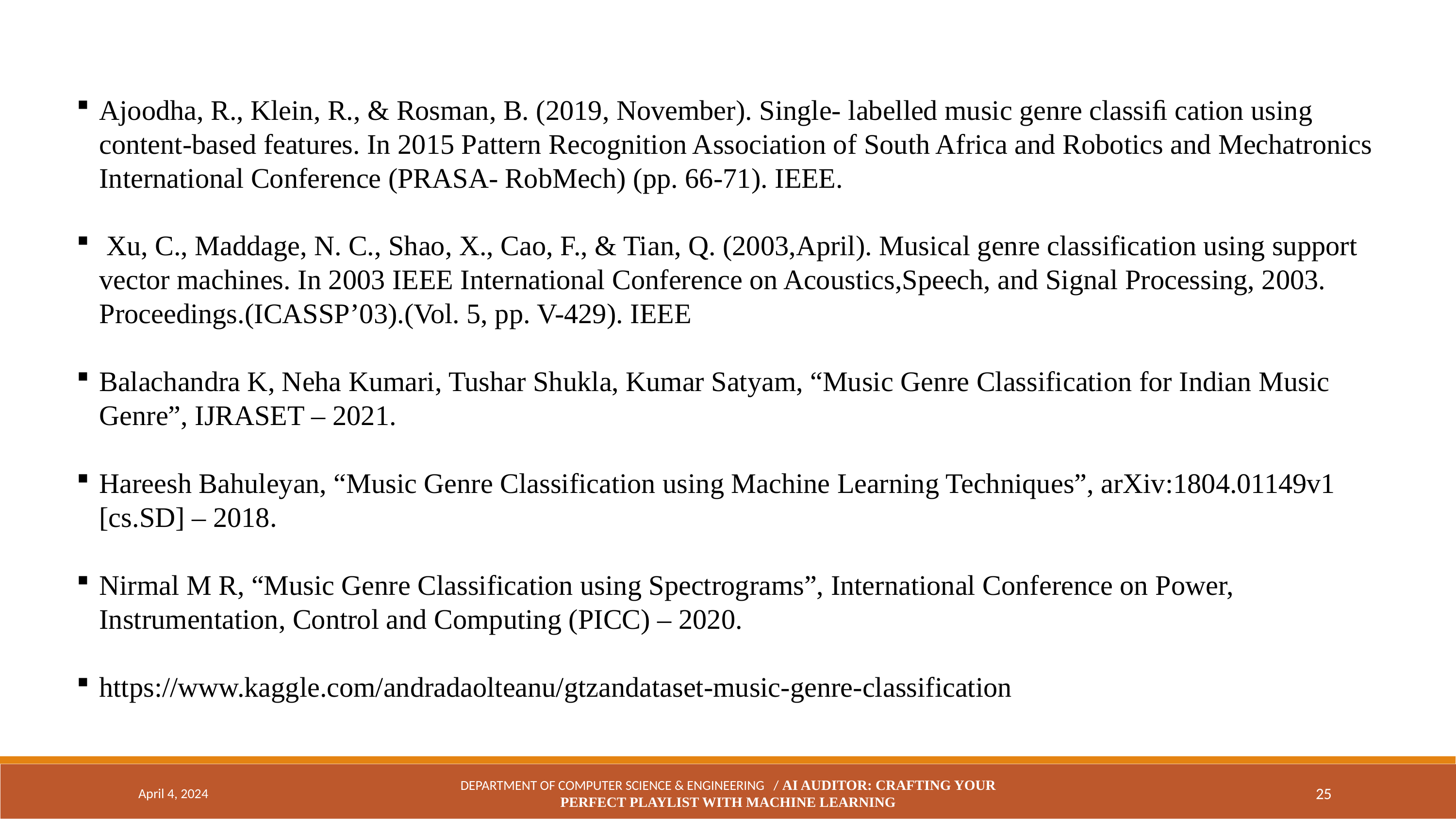

Ajoodha, R., Klein, R., & Rosman, B. (2019, November). Single- labelled music genre classiﬁ cation using content-based features. In 2015 Pattern Recognition Association of South Africa and Robotics and Mechatronics International Conference (PRASA- RobMech) (pp. 66-71). IEEE.

 Xu, C., Maddage, N. C., Shao, X., Cao, F., & Tian, Q. (2003,April). Musical genre classification using support vector machines. In 2003 IEEE International Conference on Acoustics,Speech, and Signal Processing, 2003. Proceedings.(ICASSP’03).(Vol. 5, pp. V-429). IEEE

Balachandra K, Neha Kumari, Tushar Shukla, Kumar Satyam, “Music Genre Classification for Indian Music Genre”, IJRASET – 2021.

Hareesh Bahuleyan, “Music Genre Classification using Machine Learning Techniques”, arXiv:1804.01149v1 [cs.SD] – 2018.

Nirmal M R, “Music Genre Classification using Spectrograms”, International Conference on Power, Instrumentation, Control and Computing (PICC) – 2020.

https://www.kaggle.com/andradaolteanu/gtzandataset-music-genre-classification

April 4, 2024
DEPARTMENT OF COMPUTER SCIENCE & ENGINEERING   / AI AUDITOR: CRAFTING YOUR PERFECT PLAYLIST WITH MACHINE LEARNING
25